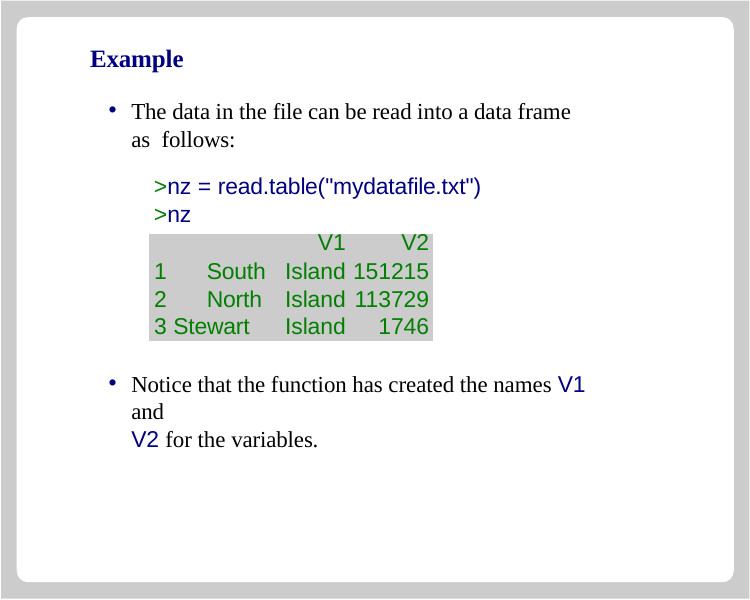

# Example
The data in the file can be read into a data frame as  follows:
>nz = read.table("mydatafile.txt")
>nz
|  | V1 | V2 |
| --- | --- | --- |
| 1 South | Island | 151215 |
| 2 North | Island | 113729 |
| 3 Stewart | Island | 1746 |
Notice that the function has created the names V1 and
V2 for the variables.